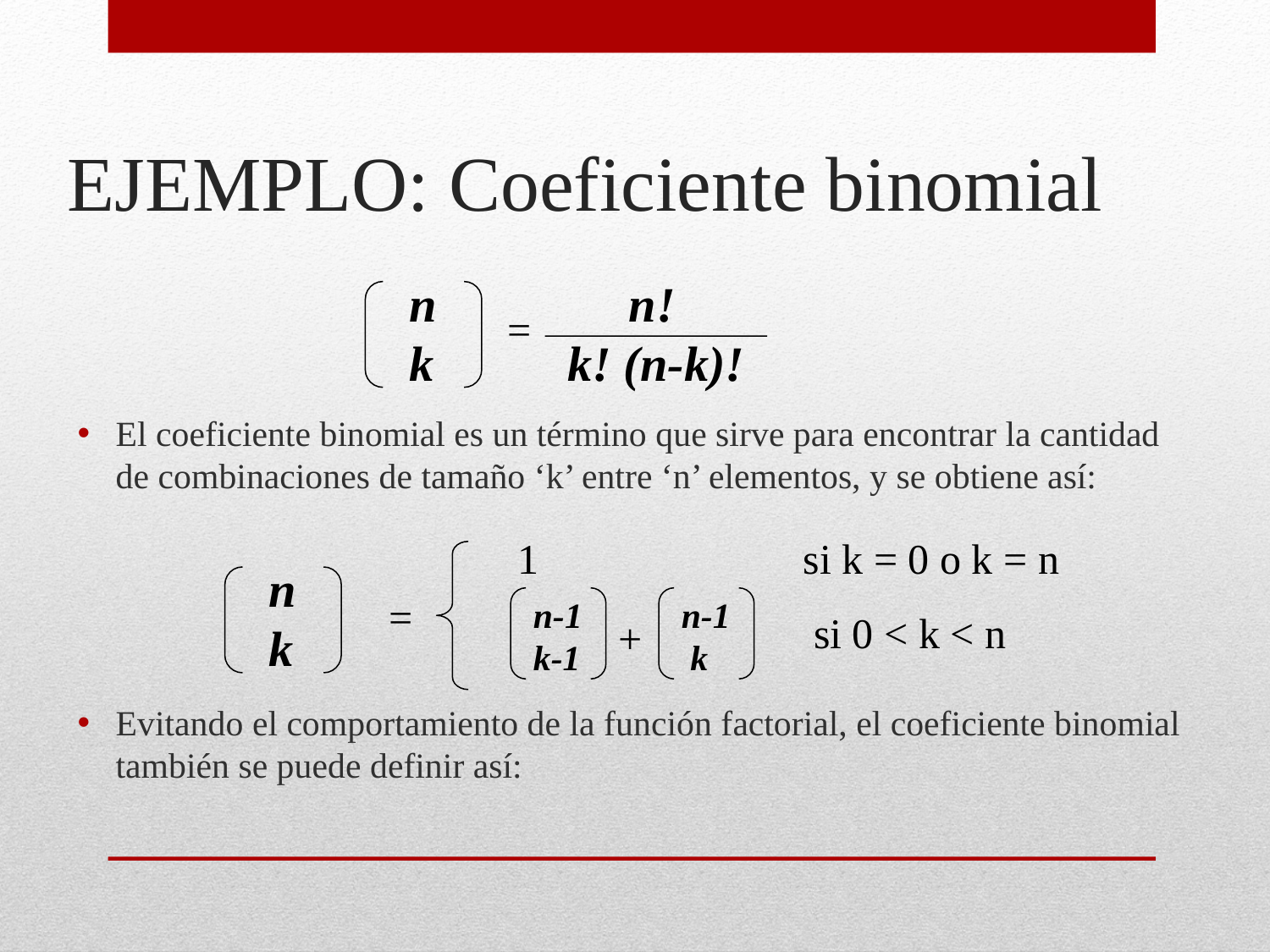

# EJEMPLO: Coeficiente binomial
     n!
k! (n-k)!
n
k

=

El coeficiente binomial es un término que sirve para encontrar la cantidad de combinaciones de tamaño ‘k’ entre ‘n’ elementos, y se obtiene así:

Evitando el comportamiento de la función factorial, el coeficiente binomial también se puede definir así:
1      		   si k = 0 o k = n

n
k

=
n-1
k-1

n-1
 k

si 0 < k < n
+